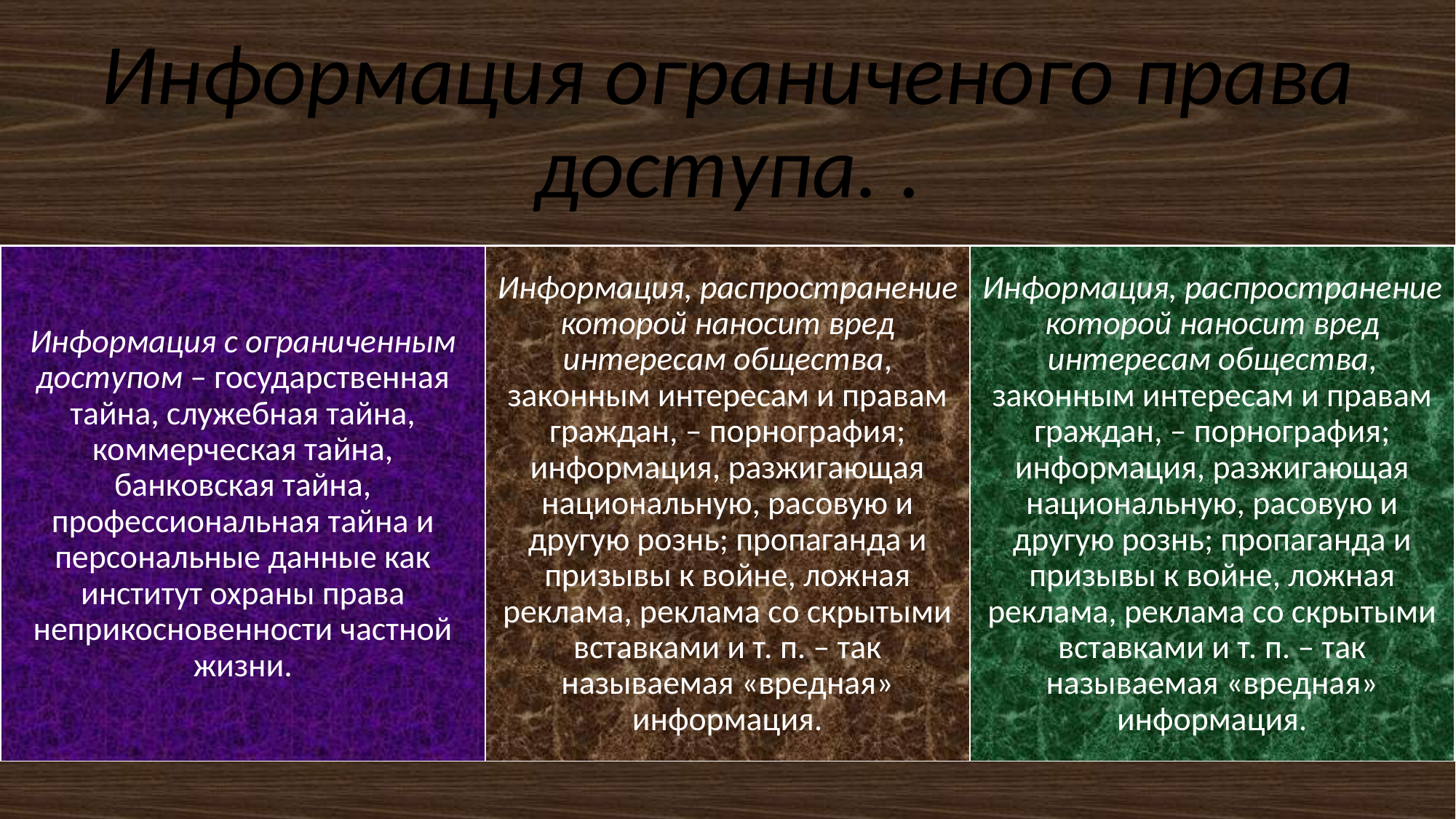

Информация ограниченого права доступа. .
Информация с ограниченным доступом – государственная тайна, служебная тайна, коммерческая тайна, банковская тайна, профессиональная тайна и персональные данные как институт охраны права неприкосновенности частной жизни.
Информация, распространение которой наносит вред интересам общества, законным интересам и правам граждан, – порнография; информация, разжигающая национальную, расовую и другую рознь; пропаганда и призывы к войне, ложная реклама, реклама со скрытыми вставками и т. п. – так называемая «вредная» информация.
Информация, распространение которой наносит вред интересам общества, законным интересам и правам граждан, – порнография; информация, разжигающая национальную, расовую и другую рознь; пропаганда и призывы к войне, ложная реклама, реклама со скрытыми вставками и т. п. – так называемая «вредная» информация.